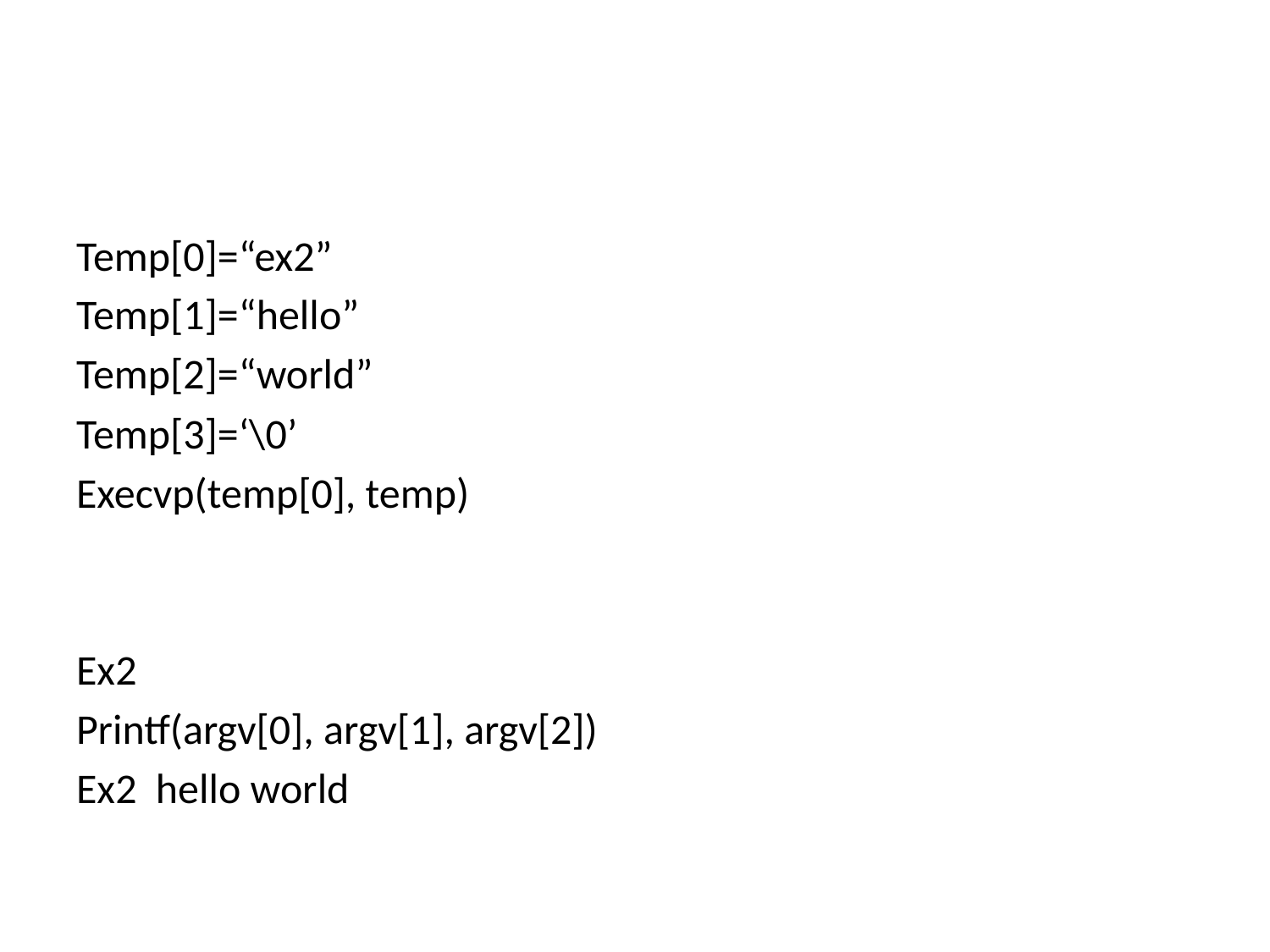

#
Temp[0]=“ex2”
Temp[1]=“hello”
Temp[2]=“world”
Temp[3]=‘\0’
Execvp(temp[0], temp)

Ex2
Printf(argv[0], argv[1], argv[2])
Ex2  hello world